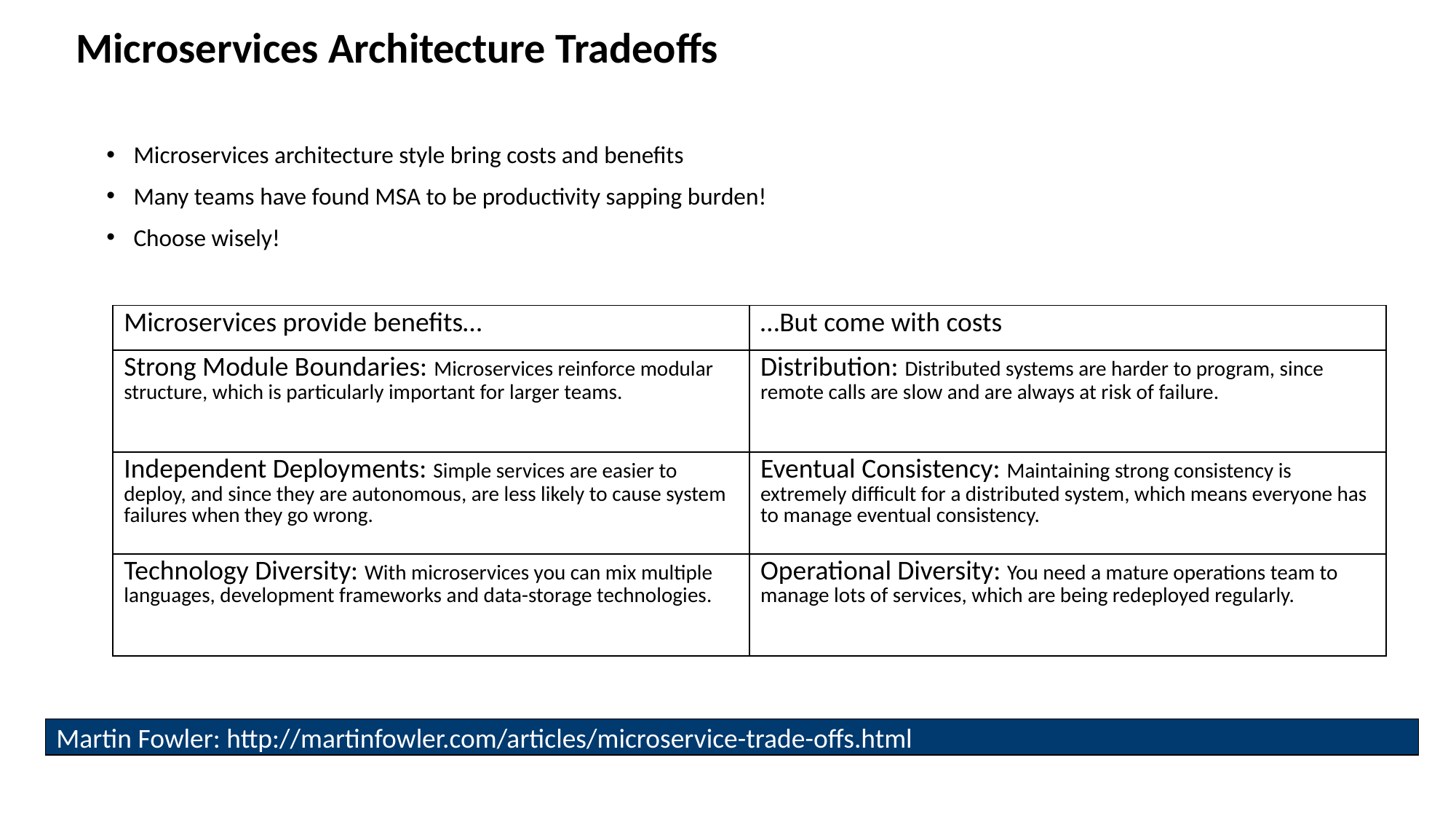

Microservices Architecture Tradeoffs
Microservices architecture style bring costs and benefits
Many teams have found MSA to be productivity sapping burden!
Choose wisely!
| Microservices provide benefits… | …But come with costs |
| --- | --- |
| Strong Module Boundaries: Microservices reinforce modular structure, which is particularly important for larger teams. | Distribution: Distributed systems are harder to program, since remote calls are slow and are always at risk of failure. |
| Independent Deployments: Simple services are easier to deploy, and since they are autonomous, are less likely to cause system failures when they go wrong. | Eventual Consistency: Maintaining strong consistency is extremely difficult for a distributed system, which means everyone has to manage eventual consistency. |
| Technology Diversity: With microservices you can mix multiple languages, development frameworks and data-storage technologies. | Operational Diversity: You need a mature operations team to manage lots of services, which are being redeployed regularly. |
Martin Fowler: http://martinfowler.com/articles/microservice-trade-offs.html